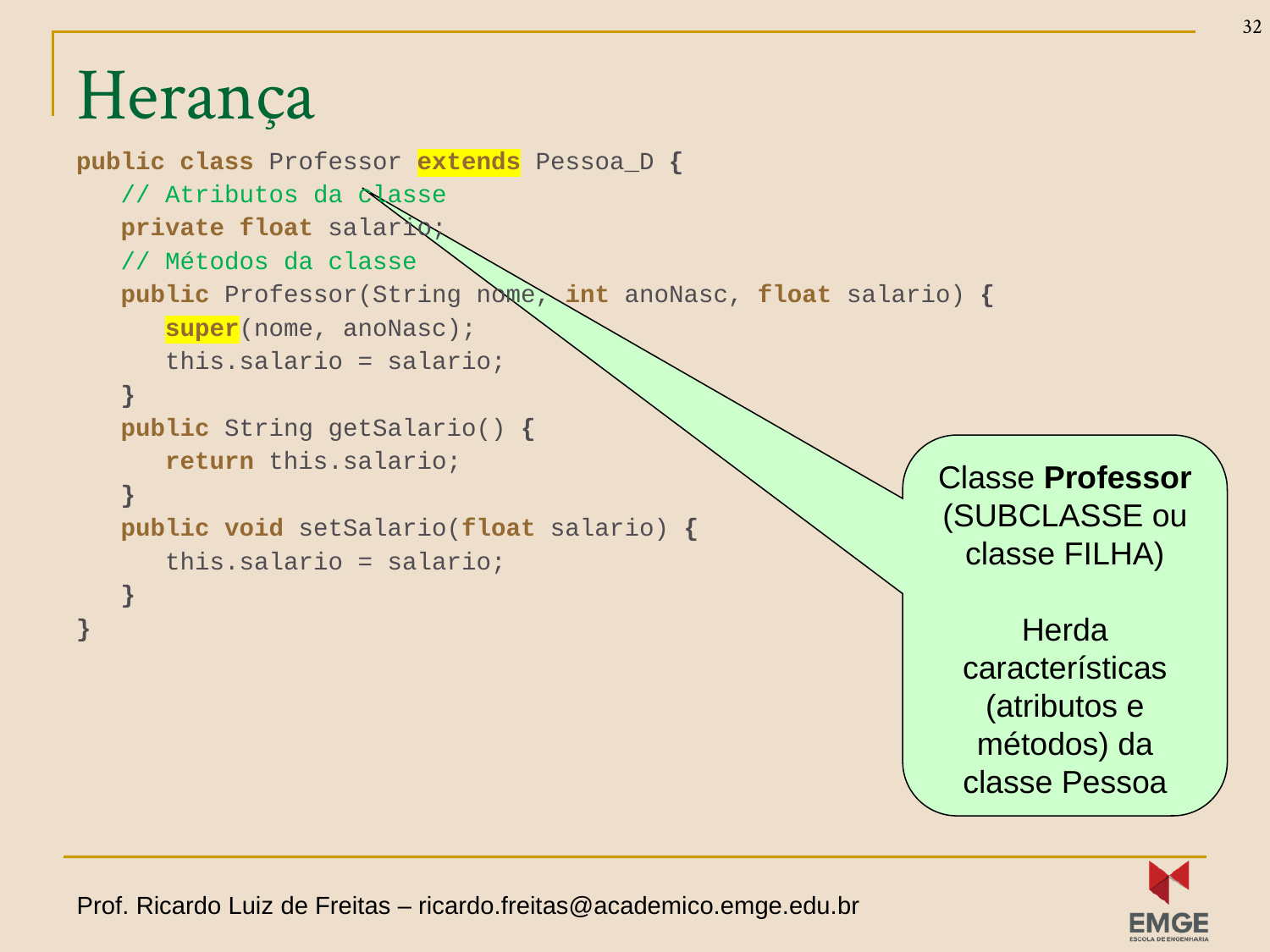

32
# Herança
public class Professor extends Pessoa_D {
   // Atributos da classe
   private float salario;
   // Métodos da classe
   public Professor(String nome, int anoNasc, float salario) {
      super(nome, anoNasc);
      this.salario = salario;
   }
   public String getSalario() {
      return this.salario;
   }
   public void setSalario(float salario) {
      this.salario = salario;
   }
}
Classe Professor (SUBCLASSE ou classe FILHA)

Herda características (atributos e métodos) da classe Pessoa